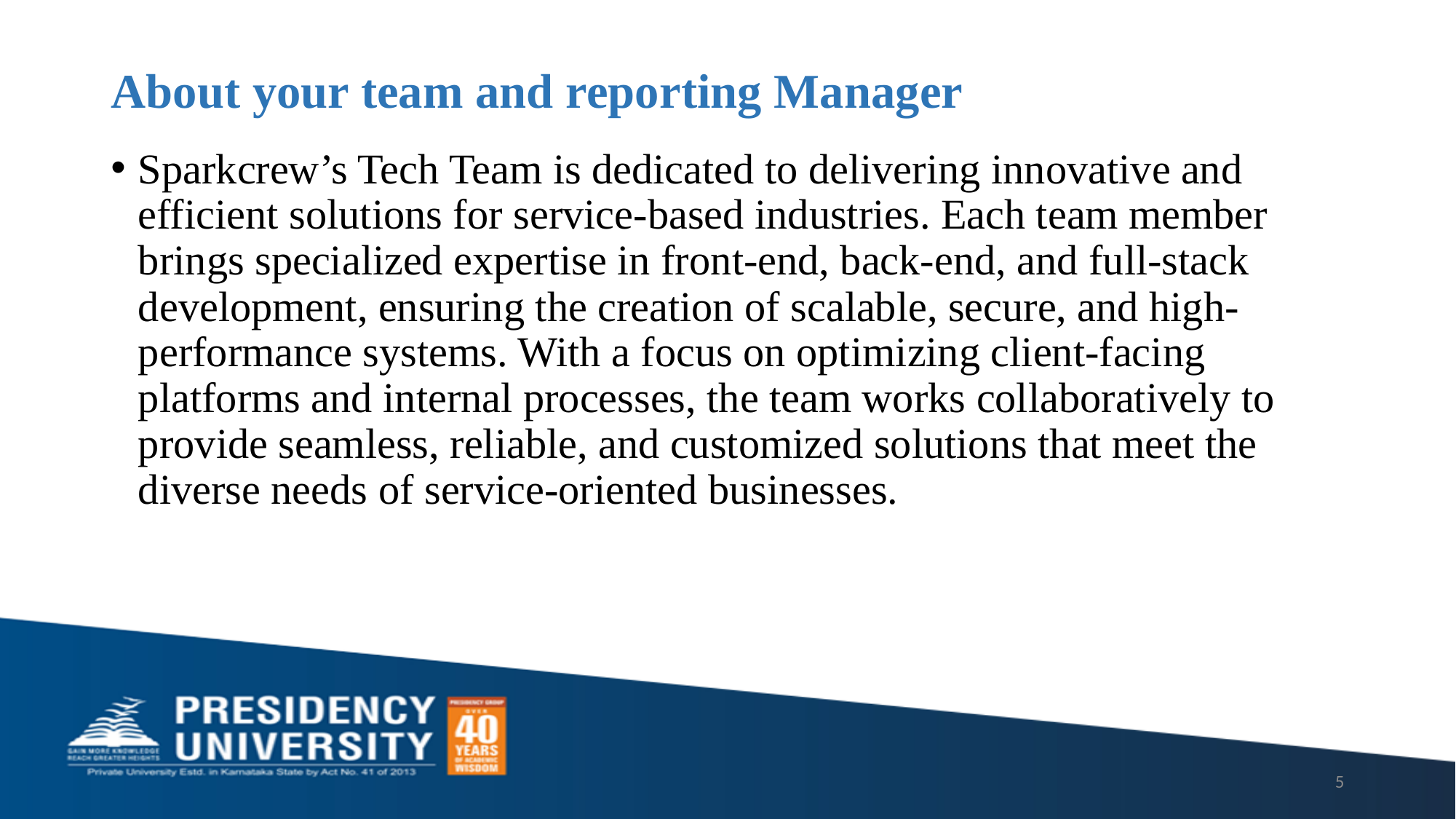

# About your team and reporting Manager
Sparkcrew’s Tech Team is dedicated to delivering innovative and efficient solutions for service-based industries. Each team member brings specialized expertise in front-end, back-end, and full-stack development, ensuring the creation of scalable, secure, and high-performance systems. With a focus on optimizing client-facing platforms and internal processes, the team works collaboratively to provide seamless, reliable, and customized solutions that meet the diverse needs of service-oriented businesses.

5